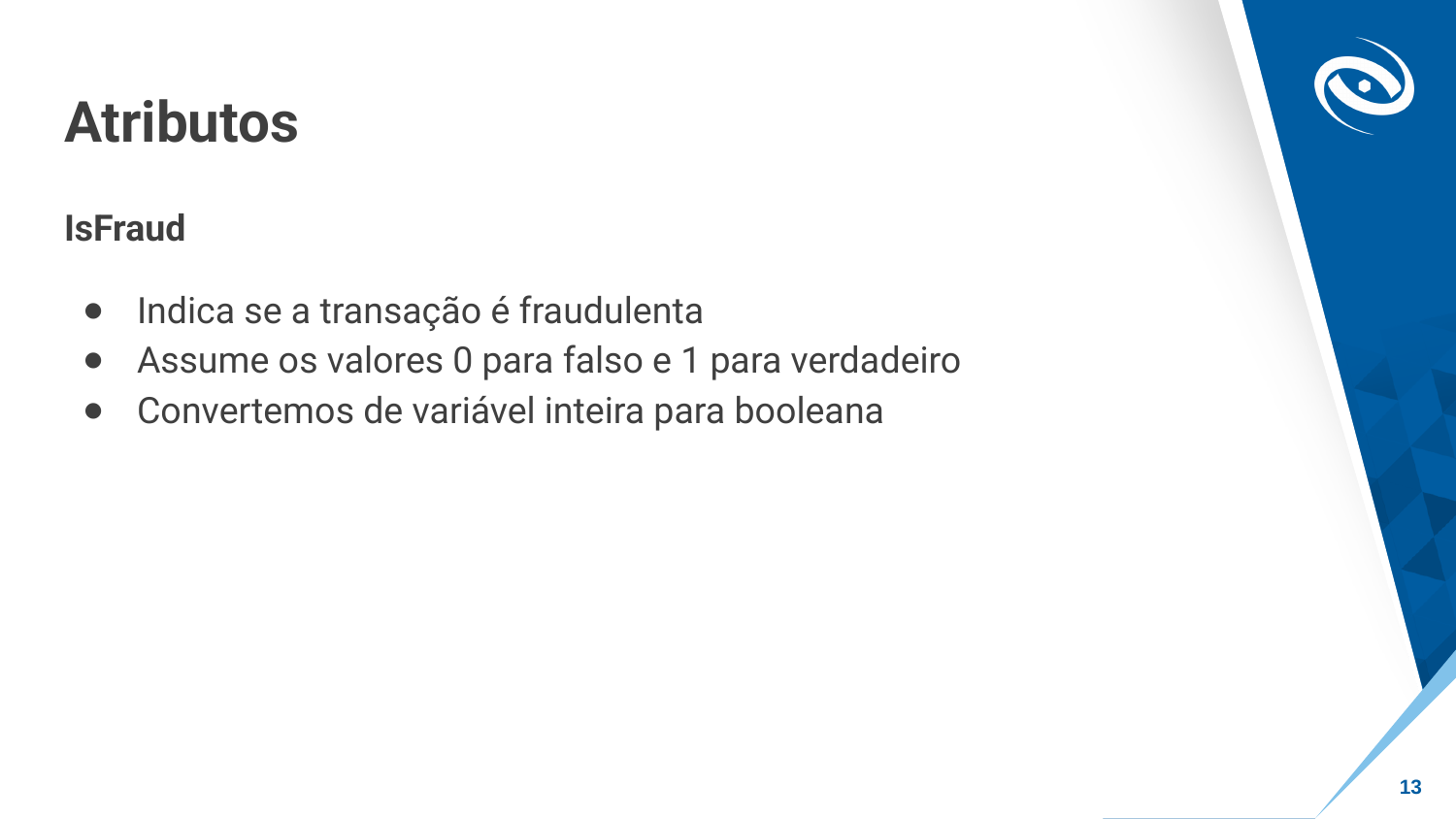

# Atributos
IsFraud
Indica se a transação é fraudulenta
Assume os valores 0 para falso e 1 para verdadeiro
Convertemos de variável inteira para booleana
13